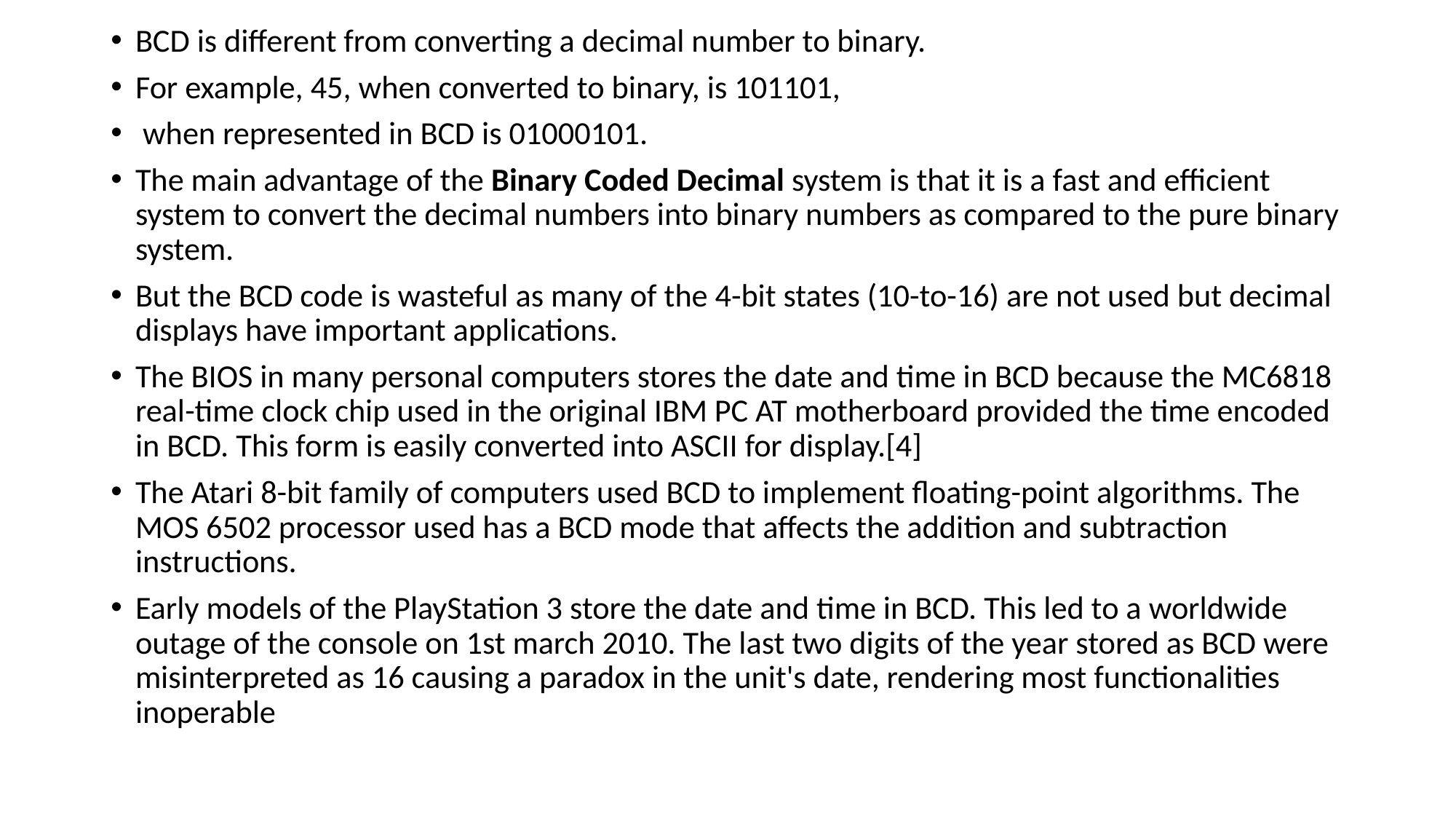

BCD is different from converting a decimal number to binary.
For example, 45, when converted to binary, is 101101,
 when represented in BCD is 01000101.
The main advantage of the Binary Coded Decimal system is that it is a fast and efficient system to convert the decimal numbers into binary numbers as compared to the pure binary system.
But the BCD code is wasteful as many of the 4-bit states (10-to-16) are not used but decimal displays have important applications.
The BIOS in many personal computers stores the date and time in BCD because the MC6818 real-time clock chip used in the original IBM PC AT motherboard provided the time encoded in BCD. This form is easily converted into ASCII for display.[4]
The Atari 8-bit family of computers used BCD to implement floating-point algorithms. The MOS 6502 processor used has a BCD mode that affects the addition and subtraction instructions.
Early models of the PlayStation 3 store the date and time in BCD. This led to a worldwide outage of the console on 1st march 2010. The last two digits of the year stored as BCD were misinterpreted as 16 causing a paradox in the unit's date, rendering most functionalities inoperable